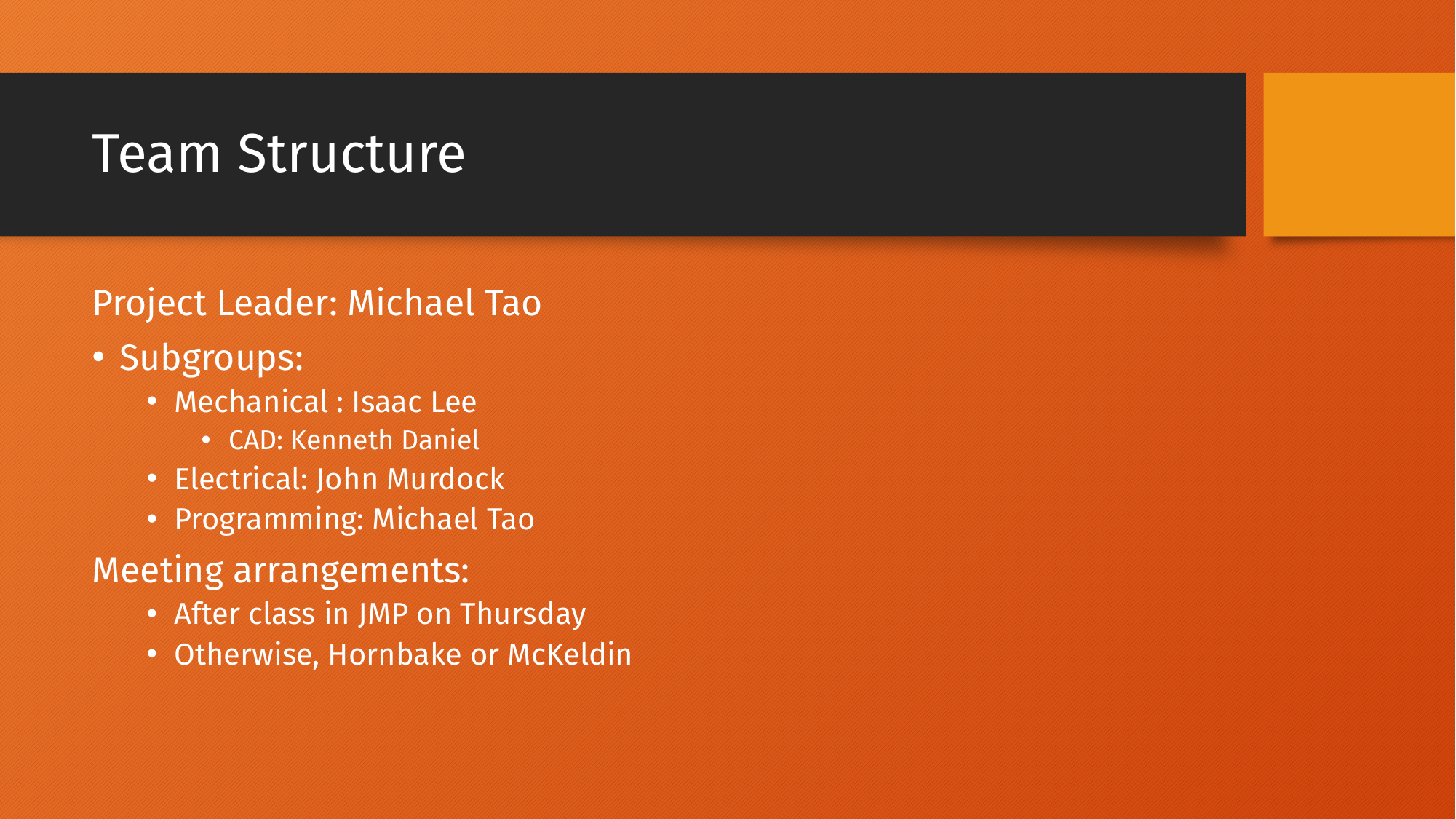

# Team Structure
Project Leader: Michael Tao
Subgroups:
Mechanical : Isaac Lee
CAD: Kenneth Daniel
Electrical: John Murdock
Programming: Michael Tao
Meeting arrangements:
After class in JMP on Thursday
Otherwise, Hornbake or McKeldin